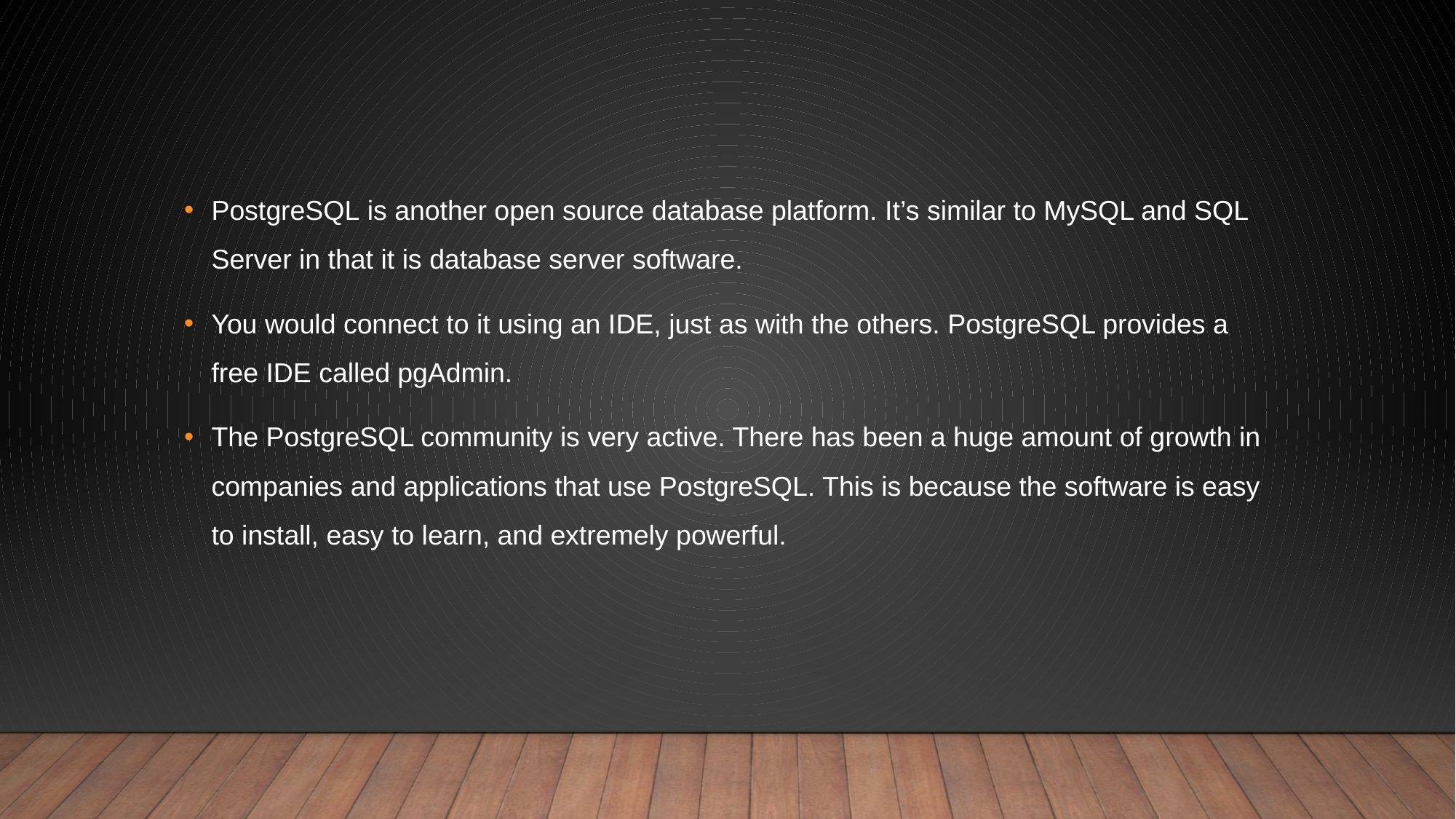

PostgreSQL is another open source database platform. It’s similar to MySQL and SQL Server in that it is database server software.
You would connect to it using an IDE, just as with the others. PostgreSQL provides a free IDE called pgAdmin.
The PostgreSQL community is very active. There has been a huge amount of growth in companies and applications that use PostgreSQL. This is because the software is easy to install, easy to learn, and extremely powerful.